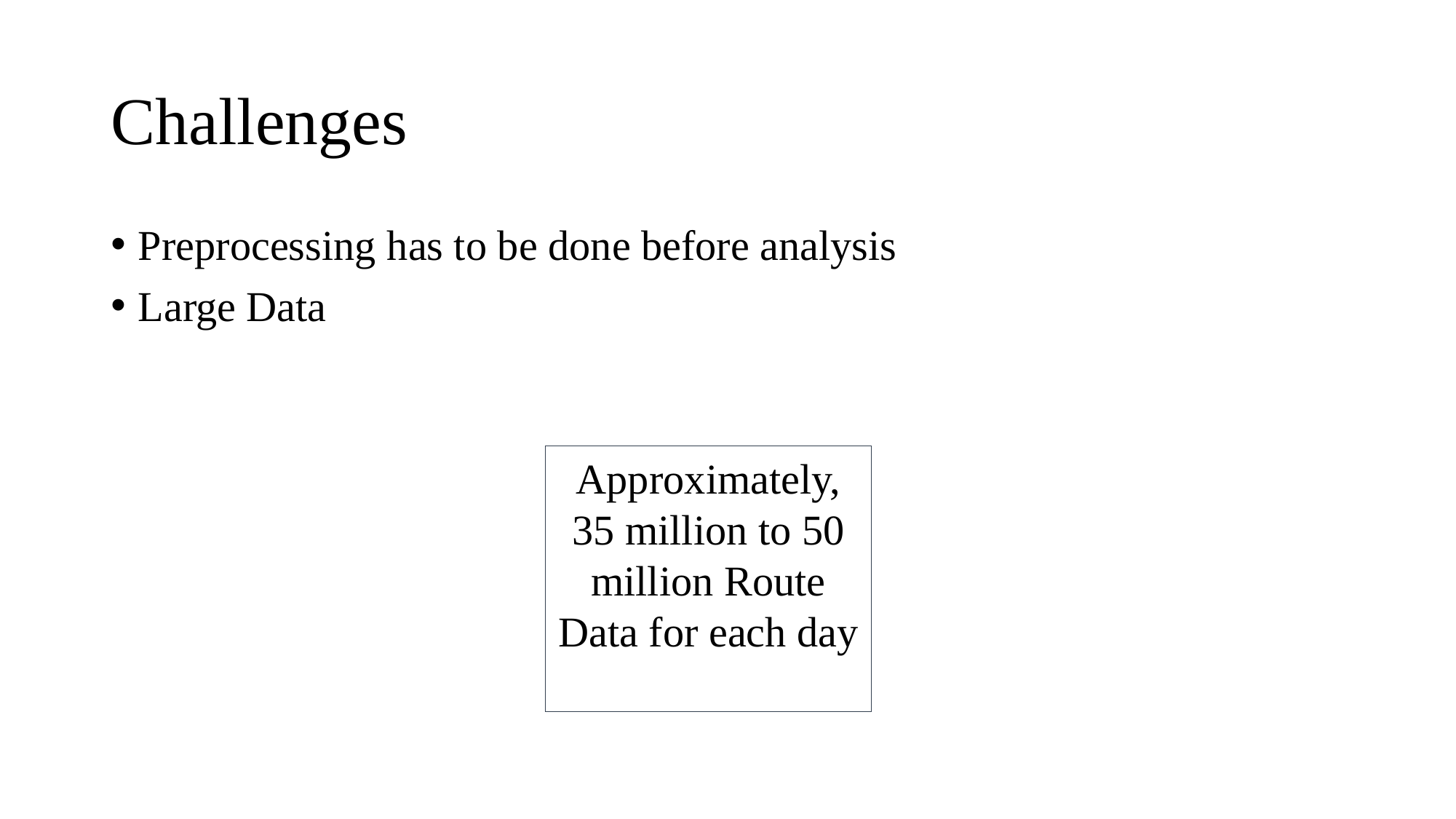

# Challenges
Preprocessing has to be done before analysis
Large Data

Approximately, 35 million to 50 million Route Data for each day